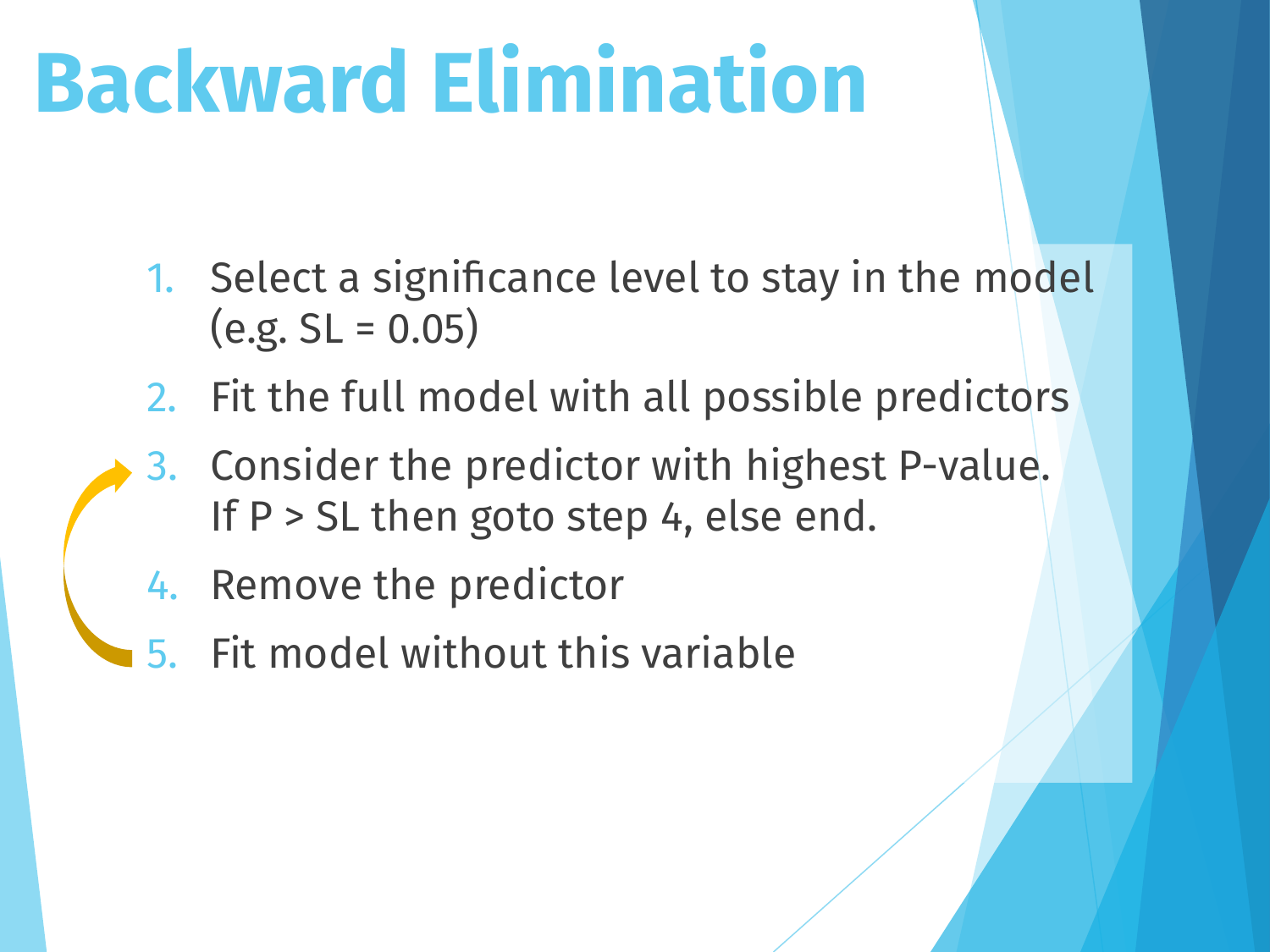

# Backward Elimination
Select a significance level to stay in the model (e.g. SL = 0.05)
Fit the full model with all possible predictors
Consider the predictor with highest P-value.    If P > SL then goto step 4, else end.
Remove the predictor
Fit model without this variable